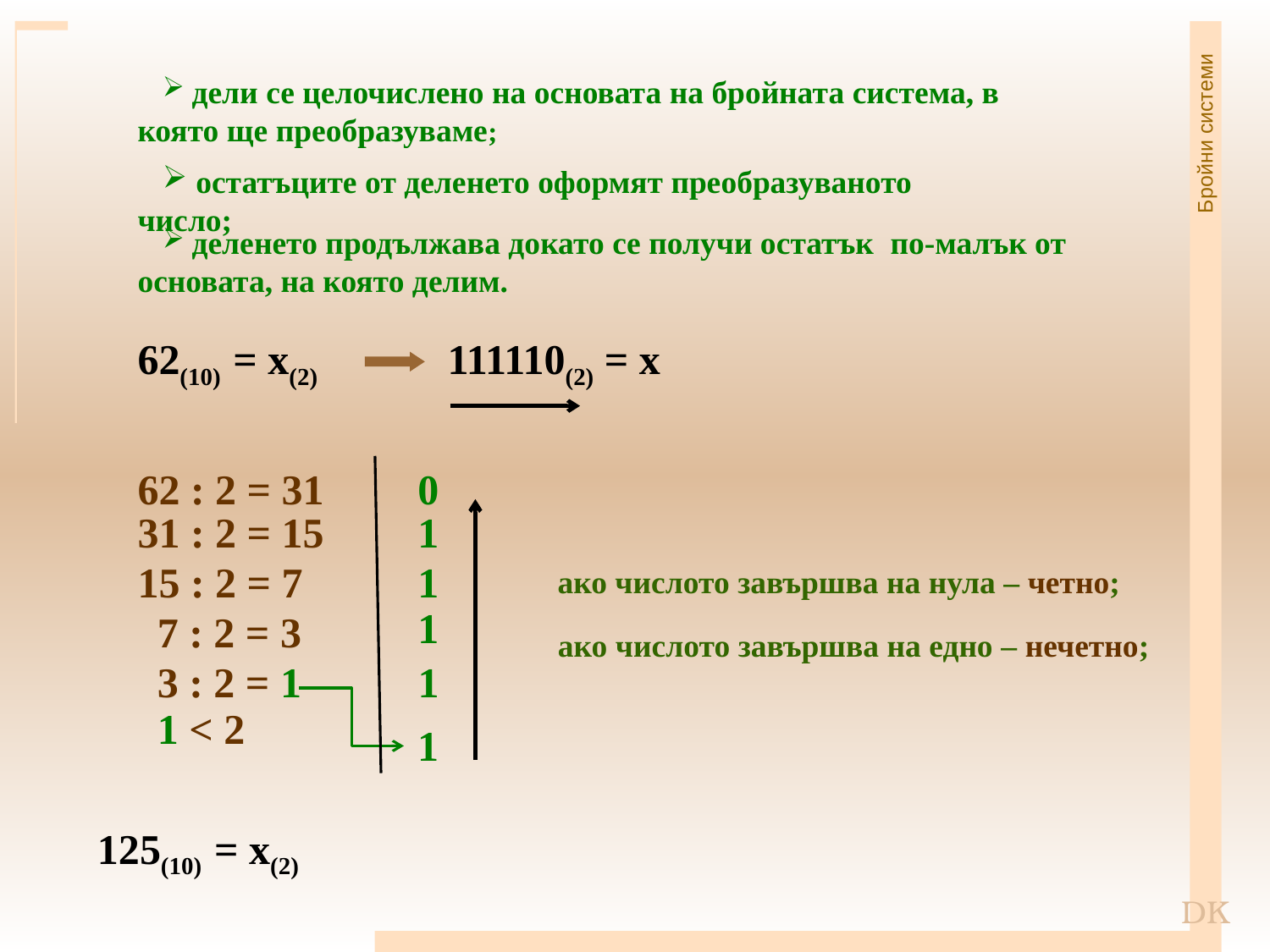

дели се целочислено на основата на бройната система, в която ще преобразуваме;
 остатъците от деленето оформят преобразуваното число;
 деленето продължава докато се получи остатък  по-малък от основата, на която делим.
62(10)  = х(2)
111110(2) = х

62 : 2 = 31
0
31 : 2 = 15
1
15 : 2 = 7
1
ако числото завършва на нула – четно;
1
7 : 2 = 3
ако числото завършва на едно – нечетно;
3 : 2 = 1
1
1 < 2
1
125(10)  = х(2)